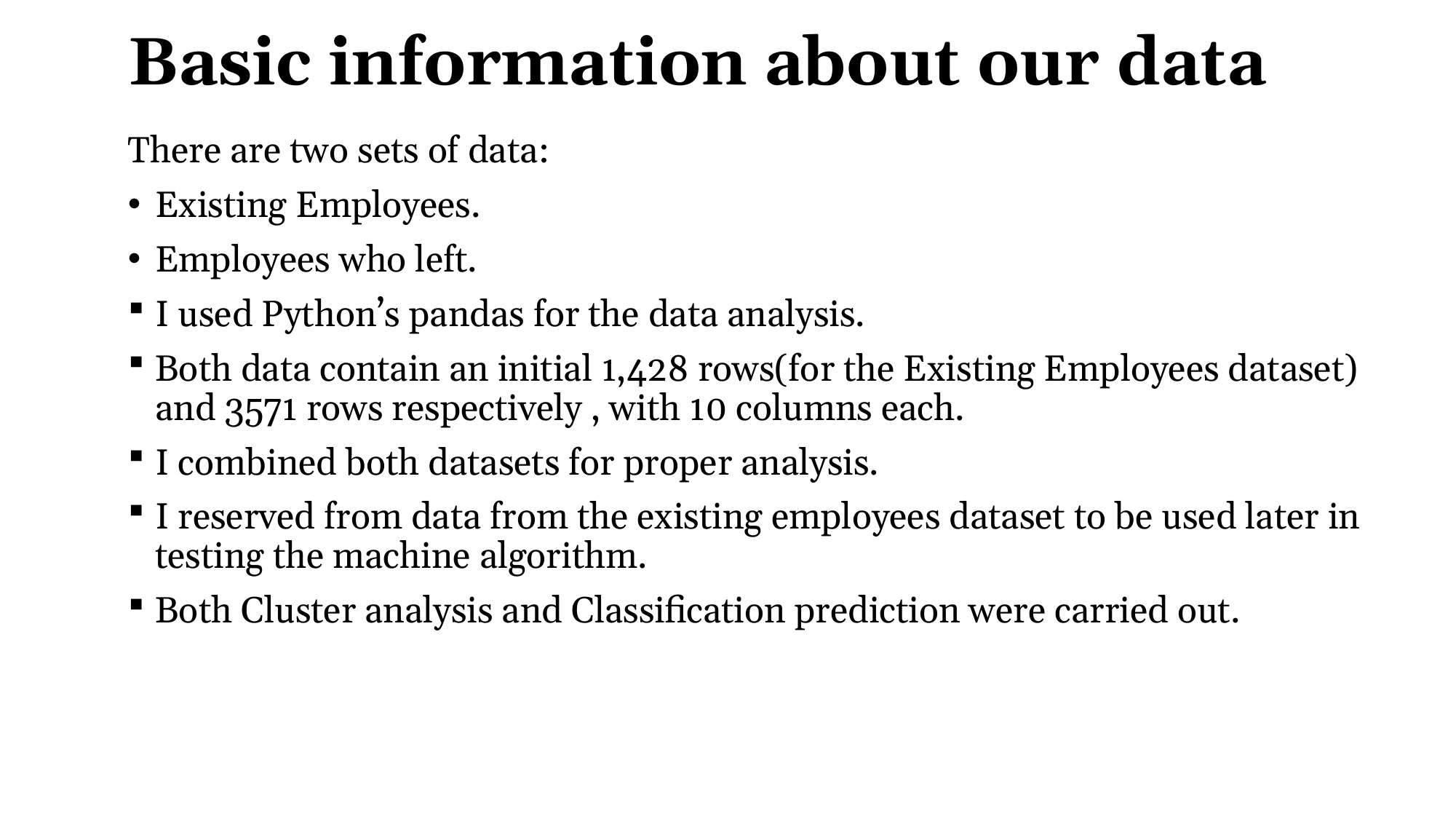

# Basic information about our data
There are two sets of data:
Existing Employees.
Employees who left.
I used Python’s pandas for the data analysis.
Both data contain an initial 1,428 rows(for the Existing Employees dataset) and 3571 rows respectively , with 10 columns each.
I combined both datasets for proper analysis.
I reserved from data from the existing employees dataset to be used later in testing the machine algorithm.
Both Cluster analysis and Classification prediction were carried out.